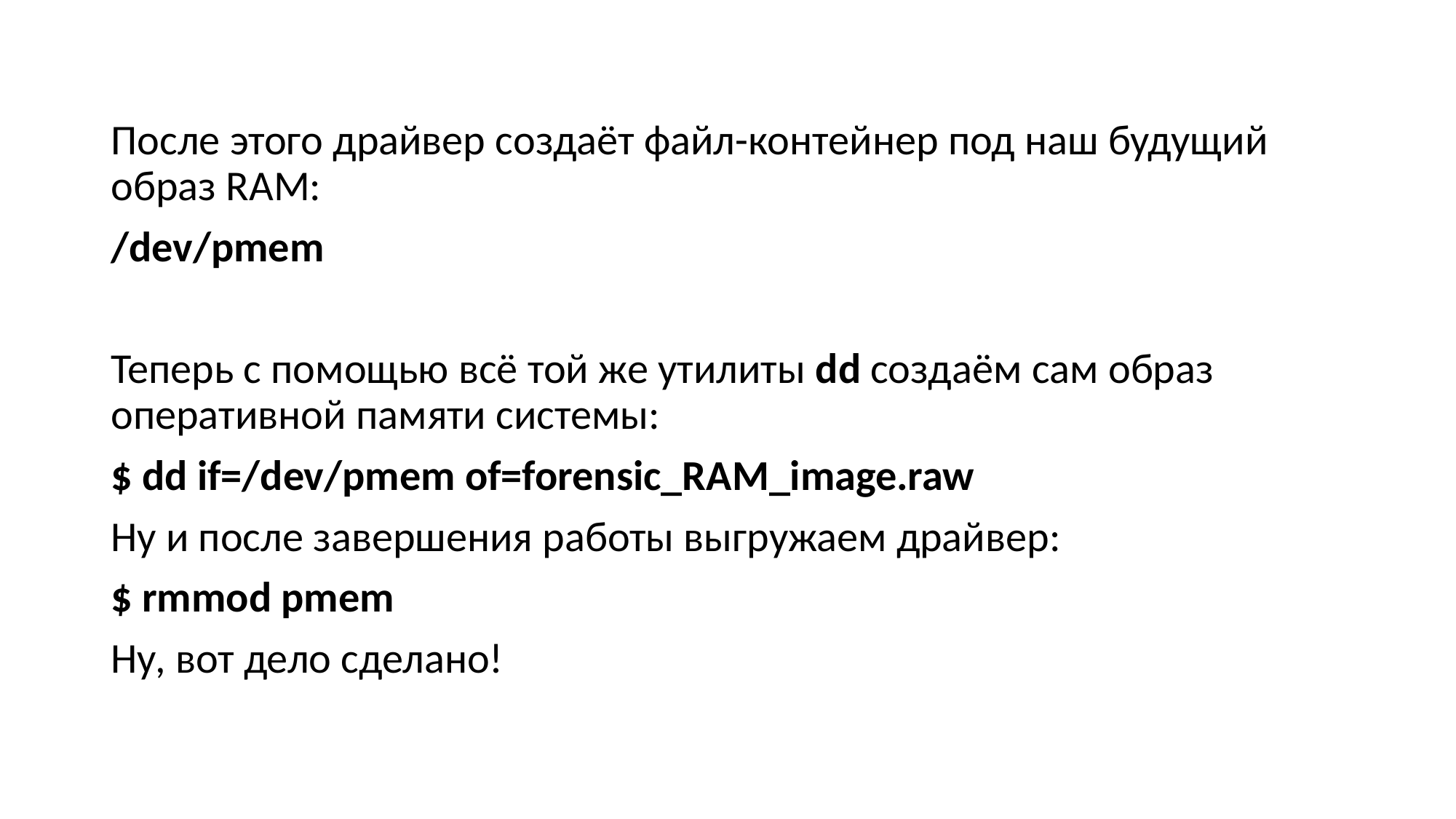

После этого драйвер создаёт файл-контейнер под наш будущий образ RAM:
/dev/pmem

Теперь с помощью всё той же утилиты dd создаём сам образ оперативной памяти системы:
$ dd if=/dev/pmem of=forensic_RAM_image.raw
Ну и после завершения работы выгружаем драйвер:
$ rmmod pmem
Ну, вот дело сделано!